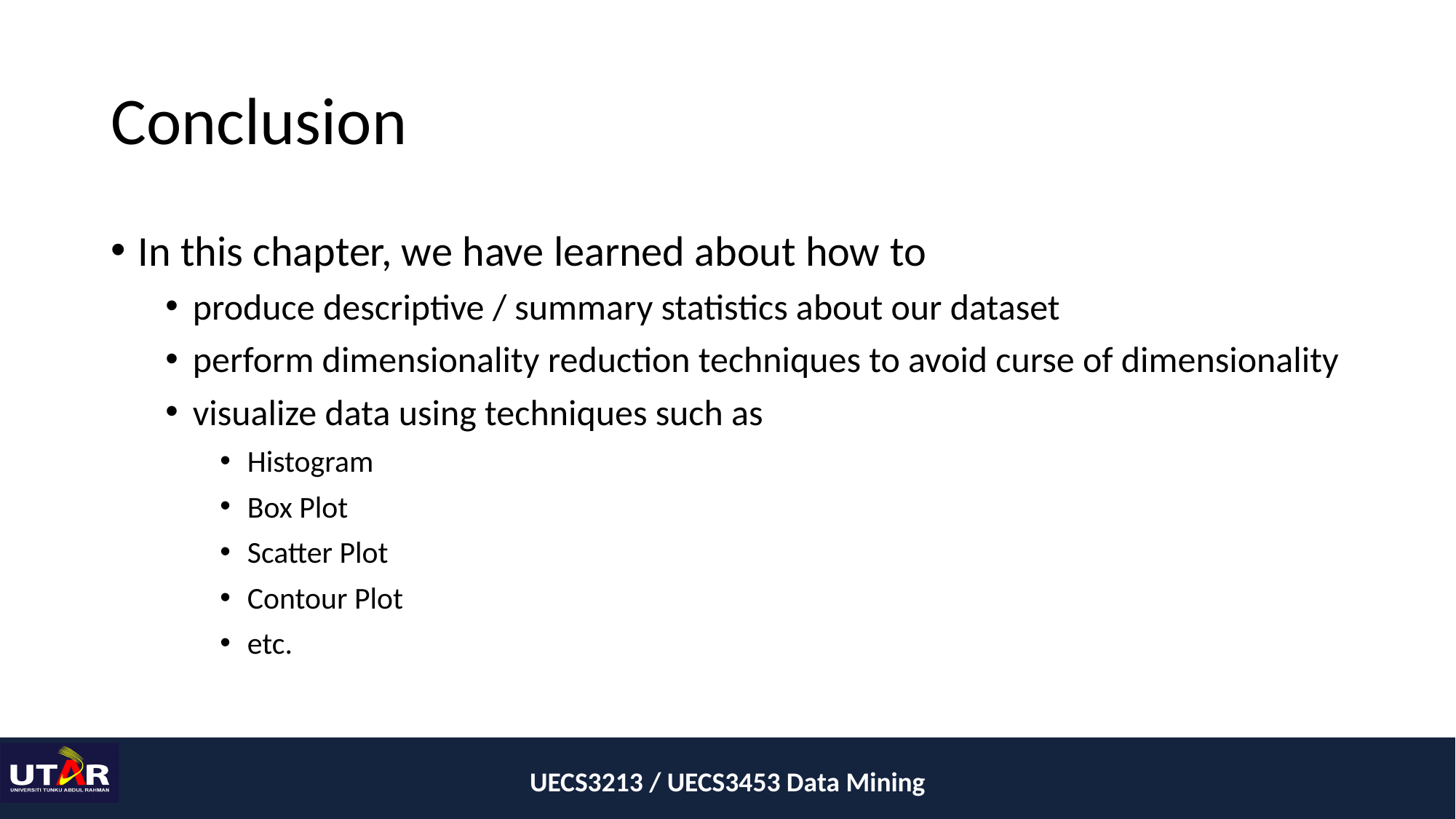

# Conclusion
In this chapter, we have learned about how to
produce descriptive / summary statistics about our dataset
perform dimensionality reduction techniques to avoid curse of dimensionality
visualize data using techniques such as
Histogram
Box Plot
Scatter Plot
Contour Plot
etc.

UECS3213 / UECS3453 Data Mining
55